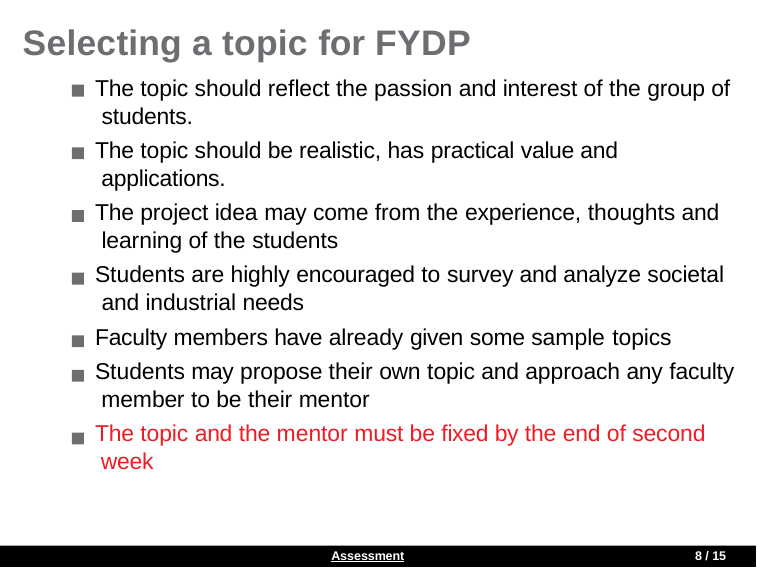

# Selecting a topic for FYDP
The topic should reflect the passion and interest of the group of  students.
The topic should be realistic, has practical value and  applications.
The project idea may come from the experience, thoughts and  learning of the students
Students are highly encouraged to survey and analyze societal  and industrial needs
Faculty members have already given some sample topics
Students may propose their own topic and approach any faculty  member to be their mentor
The topic and the mentor must be fixed by the end of second  week

Assessment
8 / 15